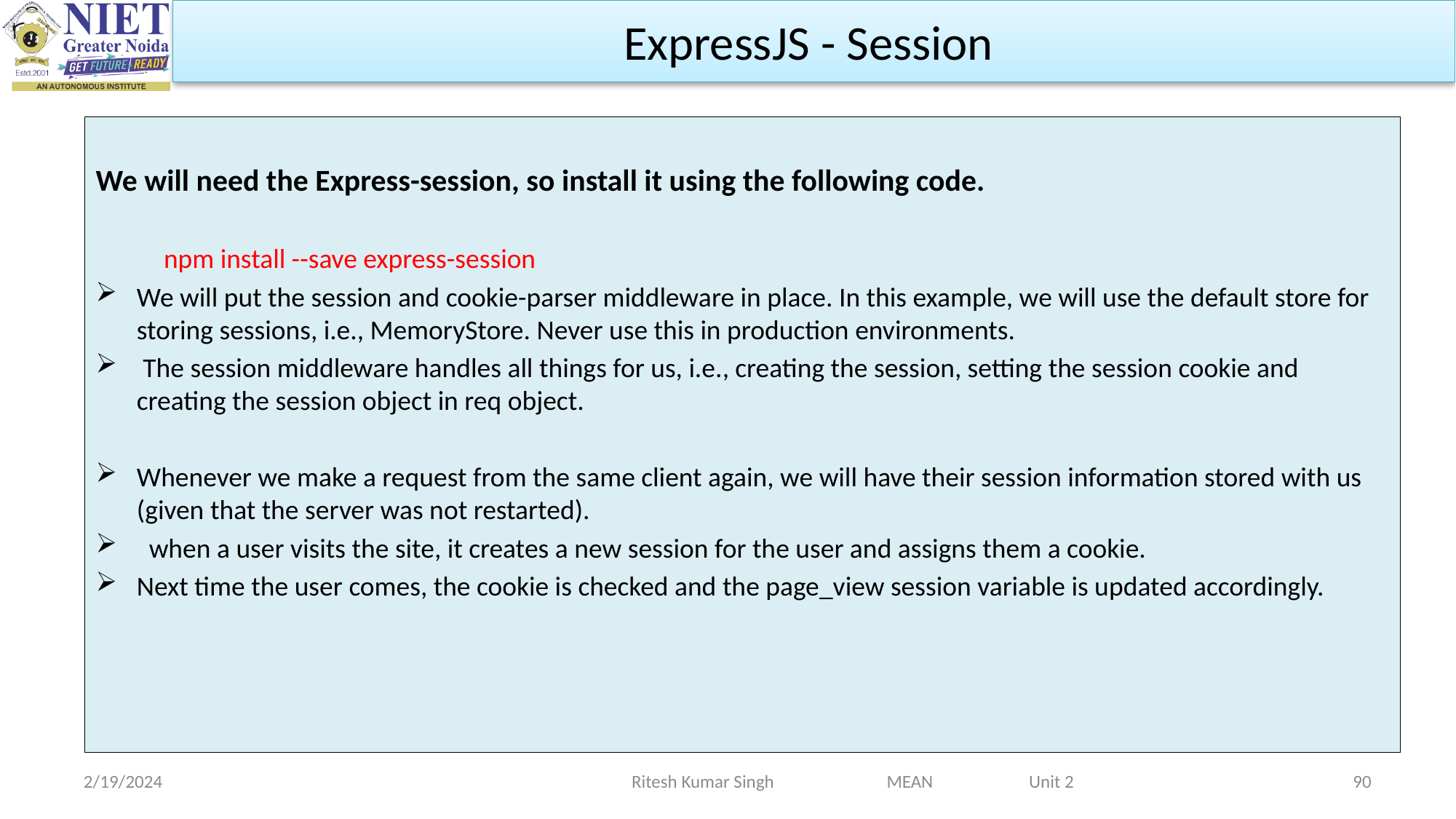

ExpressJS - Session

We will need the Express-session, so install it using the following code.

           npm install --save express-session
We will put the session and cookie-parser middleware in place. In this example, we will use the default store for storing sessions, i.e., MemoryStore. Never use this in production environments.
 The session middleware handles all things for us, i.e., creating the session, setting the session cookie and creating the session object in req object.

Whenever we make a request from the same client again, we will have their session information stored with us (given that the server was not restarted).
  when a user visits the site, it creates a new session for the user and assigns them a cookie.
Next time the user comes, the cookie is checked and the page_view session variable is updated accordingly.
2/19/2024
Ritesh Kumar Singh                           MEAN                       Unit 2
90